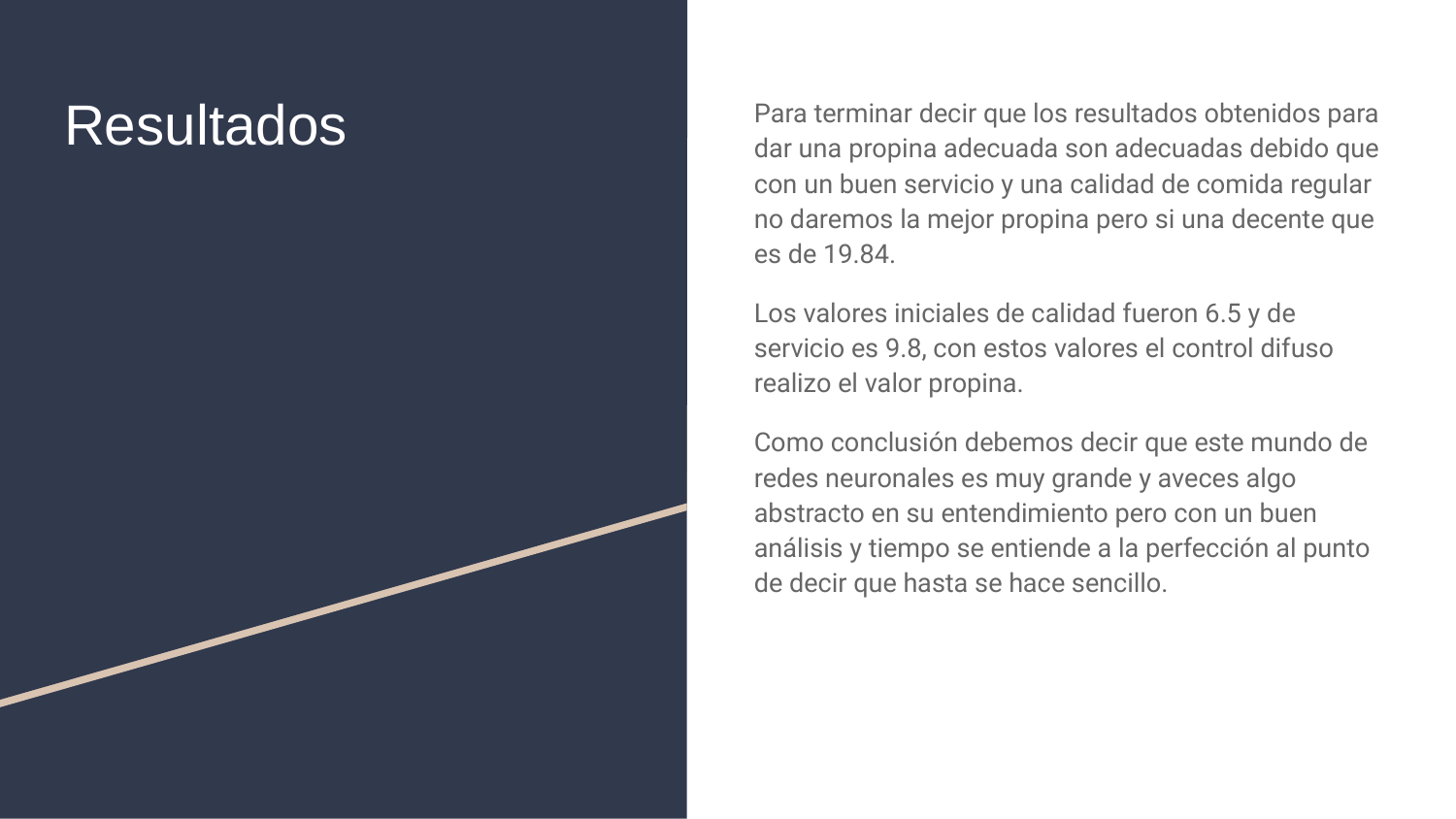

# Resultados
Para terminar decir que los resultados obtenidos para dar una propina adecuada son adecuadas debido que con un buen servicio y una calidad de comida regular no daremos la mejor propina pero si una decente que es de 19.84.
Los valores iniciales de calidad fueron 6.5 y de servicio es 9.8, con estos valores el control difuso realizo el valor propina.
Como conclusión debemos decir que este mundo de redes neuronales es muy grande y aveces algo abstracto en su entendimiento pero con un buen análisis y tiempo se entiende a la perfección al punto de decir que hasta se hace sencillo.